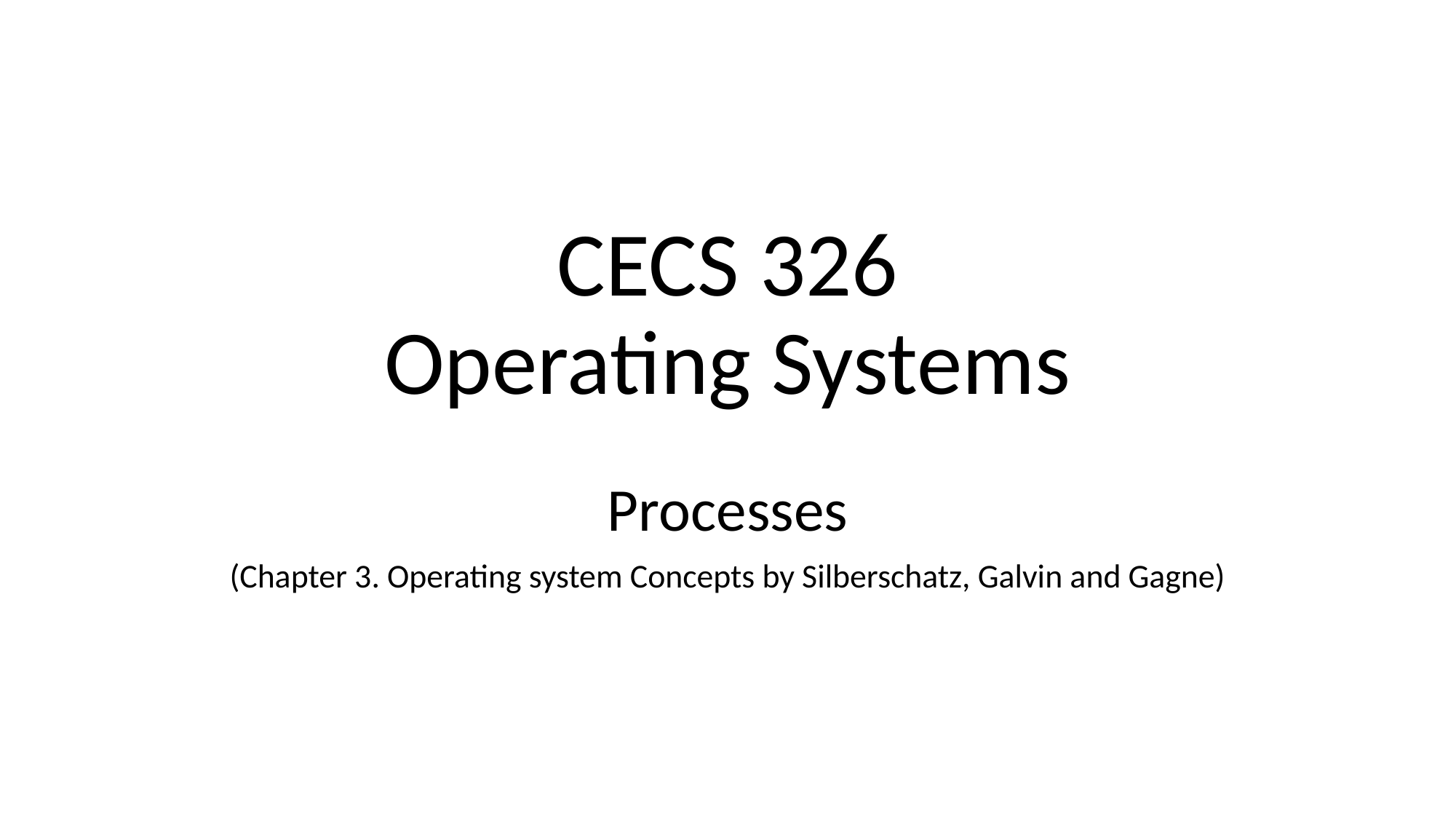

# CECS 326 Operating Systems
Processes
(Chapter 3. Operating system Concepts by Silberschatz, Galvin and Gagne)